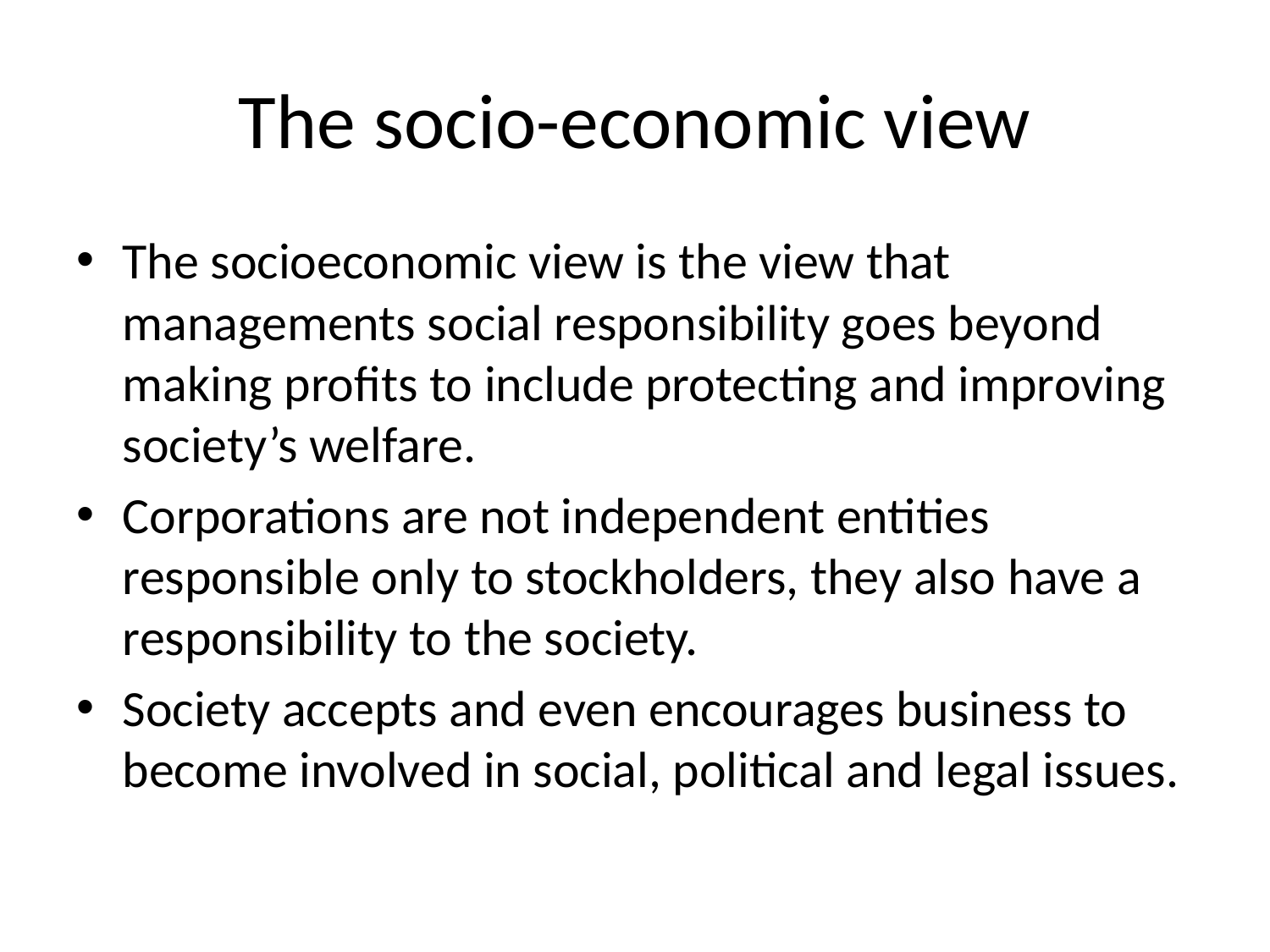

# The socio-economic view
The socioeconomic view is the view that managements social responsibility goes beyond making profits to include protecting and improving society’s welfare.
Corporations are not independent entities responsible only to stockholders, they also have a responsibility to the society.
Society accepts and even encourages business to become involved in social, political and legal issues.